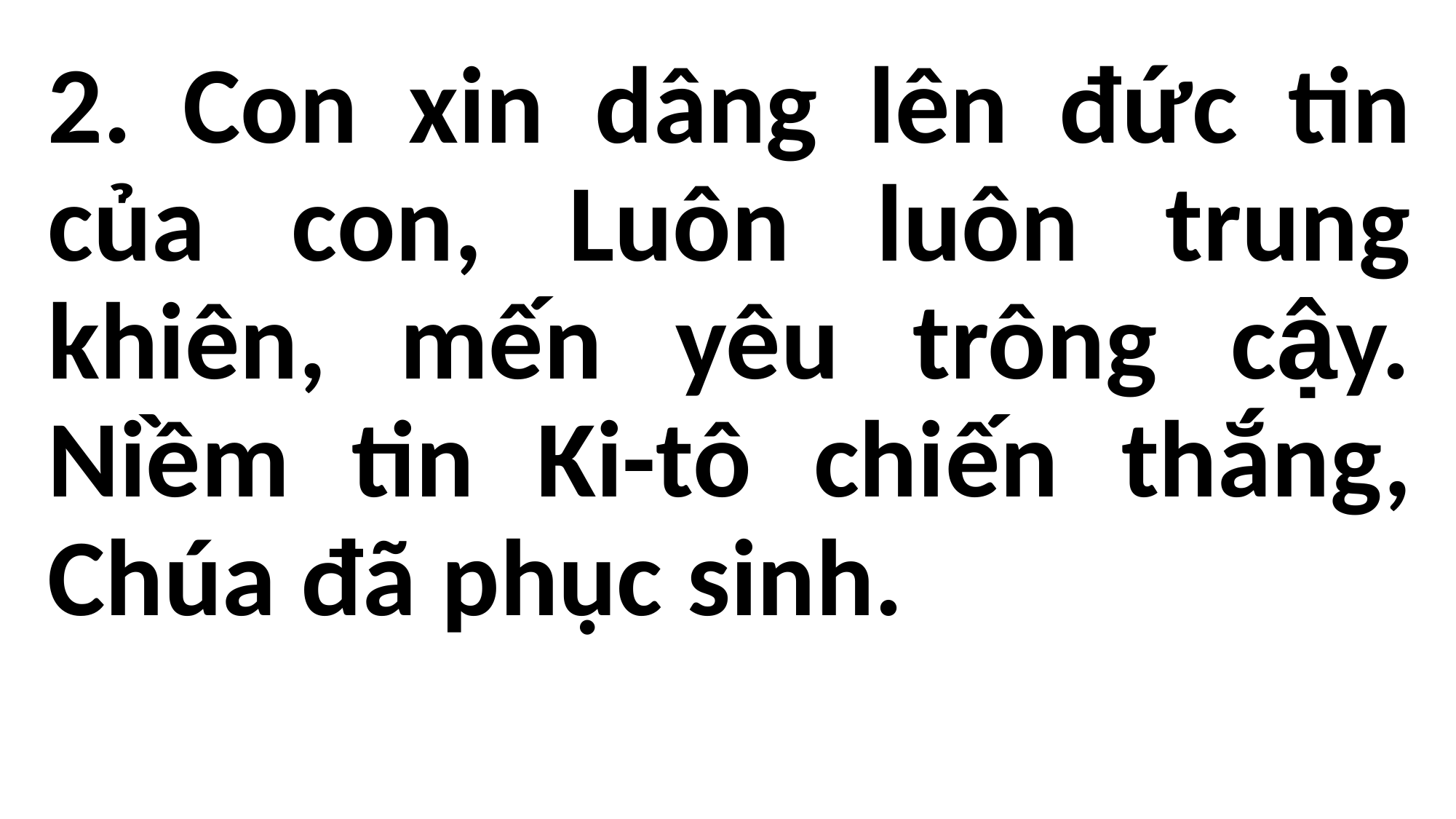

2. Con xin dâng lên đức tin của con, Luôn luôn trung khiên, mến yêu trông cậy. Niềm tin Ki-tô chiến thắng, Chúa đã phục sinh.
#